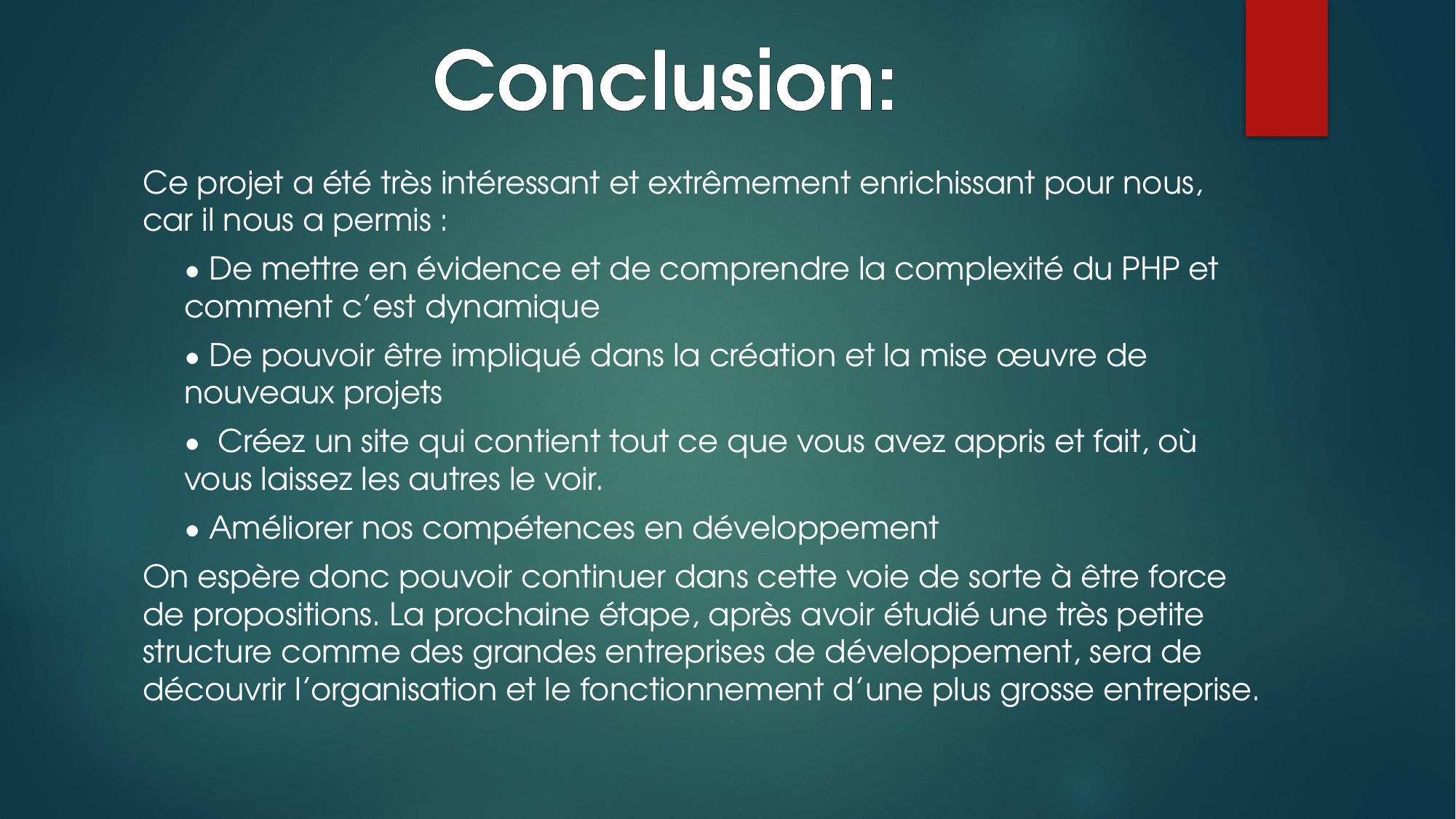

Conclusion:
Ce projet a été très intéressant et extrêmement enrichissant pour nous, car il nous a permis :
• De mettre en évidence et de comprendre la complexité du PHP et comment c’est dynamique
• De pouvoir être impliqué dans la création et la mise œuvre de nouveaux projets
•  Créez un site qui contient tout ce que vous avez appris et fait, où vous laissez les autres le voir.
• Améliorer nos compétences en développement
On espère donc pouvoir continuer dans cette voie de sorte à être force de propositions. La prochaine étape, après avoir étudié une très petite structure comme des grandes entreprises de développement, sera de découvrir l’organisation et le fonctionnement d’une plus grosse entreprise.